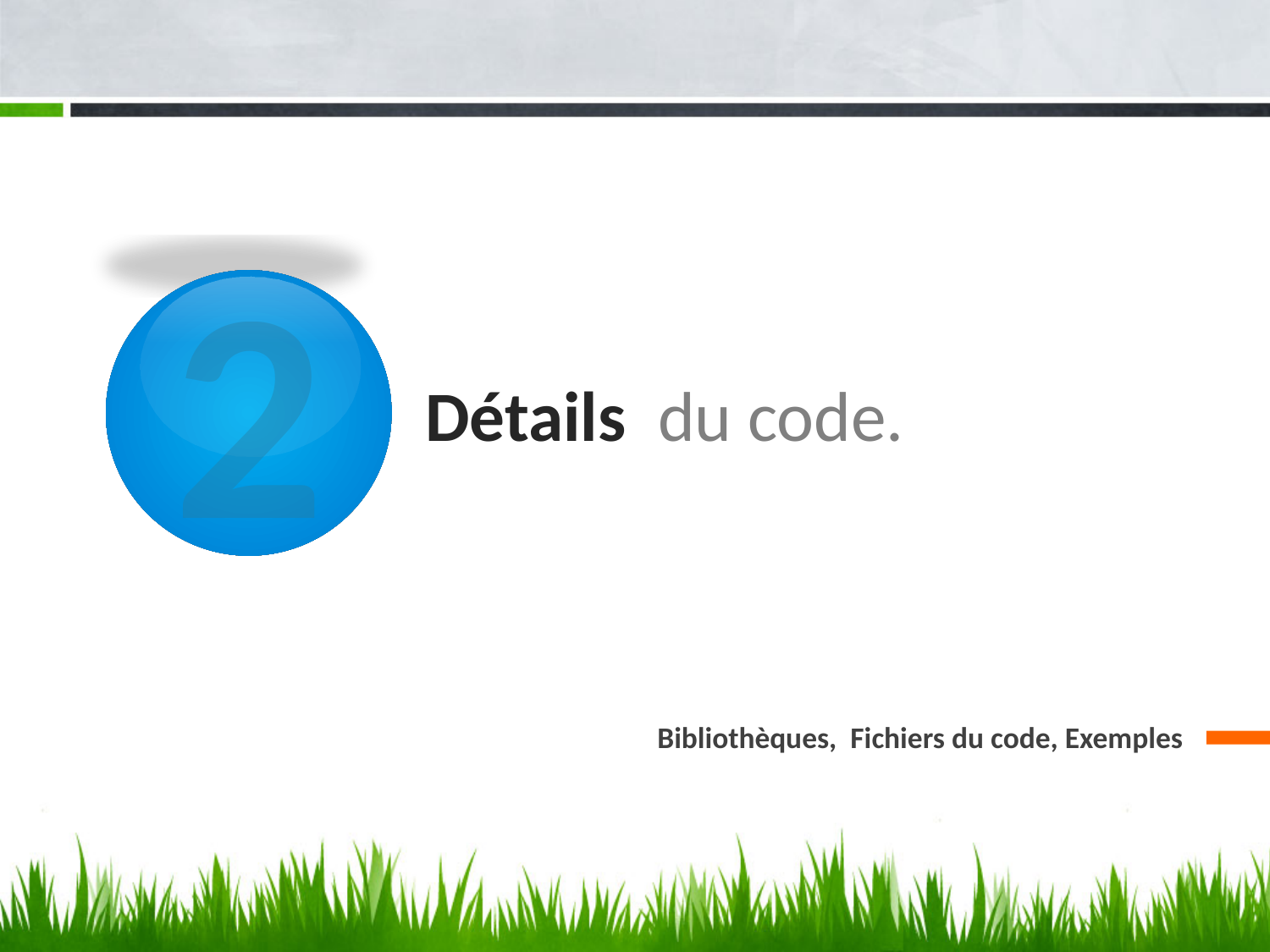

2

# Détails  du code.
Bibliothèques,  Fichiers du code, Exemples